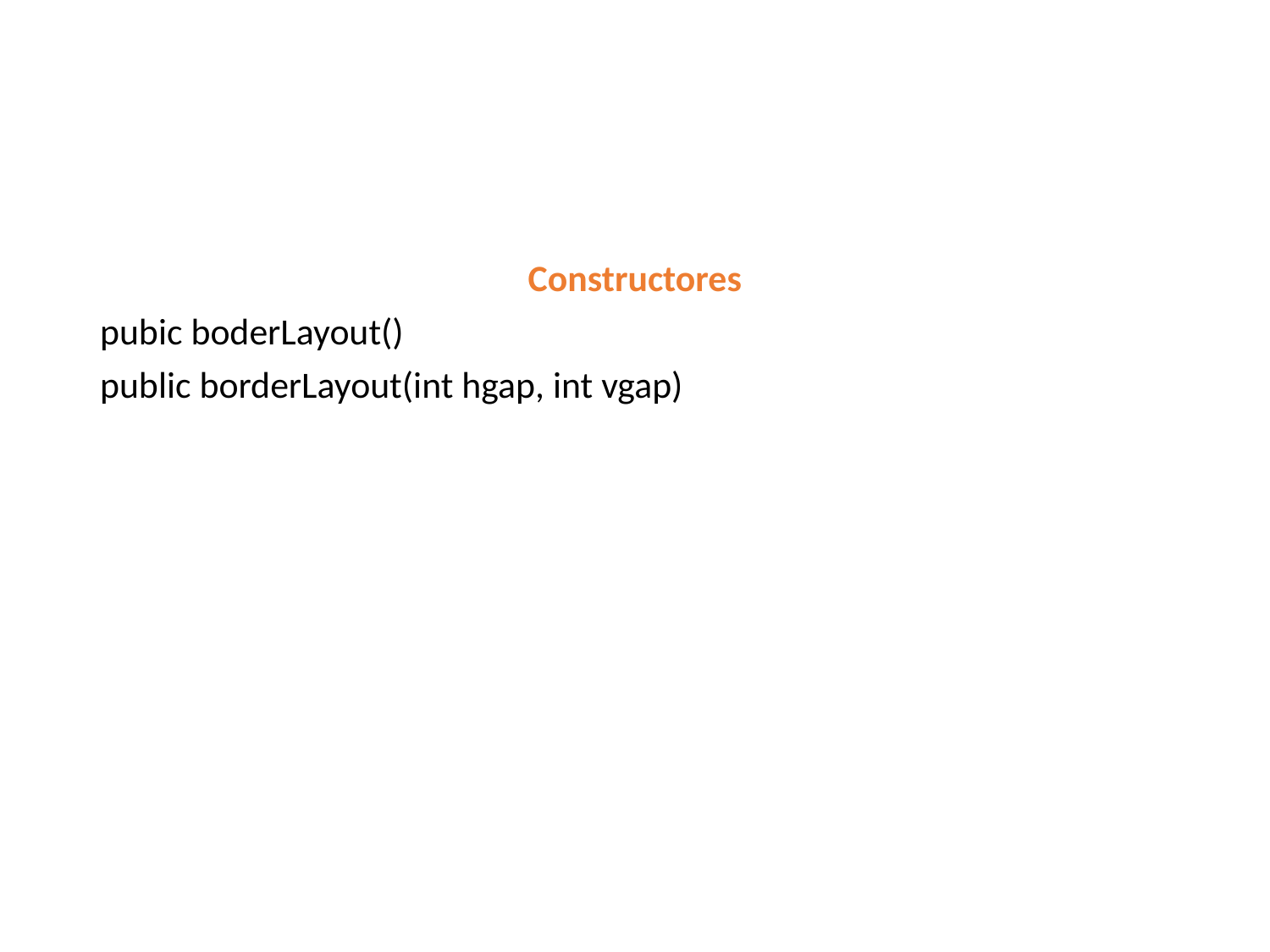

#
Constructores
pubic boderLayout()
public borderLayout(int hgap, int vgap)